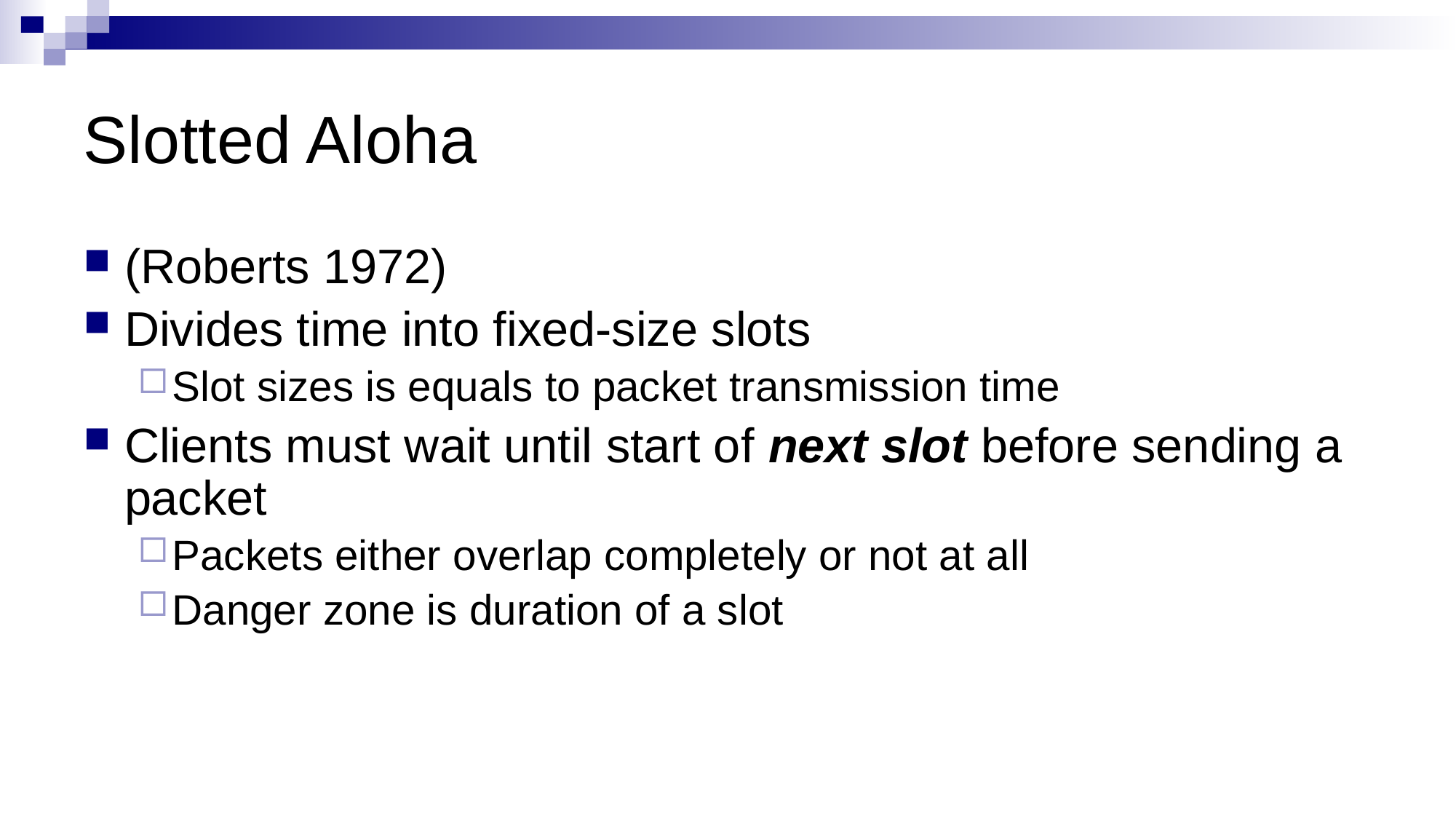

# Slotted Aloha
(Roberts 1972)
Divides time into fixed-size slots
Slot sizes is equals to packet transmission time
Clients must wait until start of next slot before sending a packet
Packets either overlap completely or not at all
Danger zone is duration of a slot